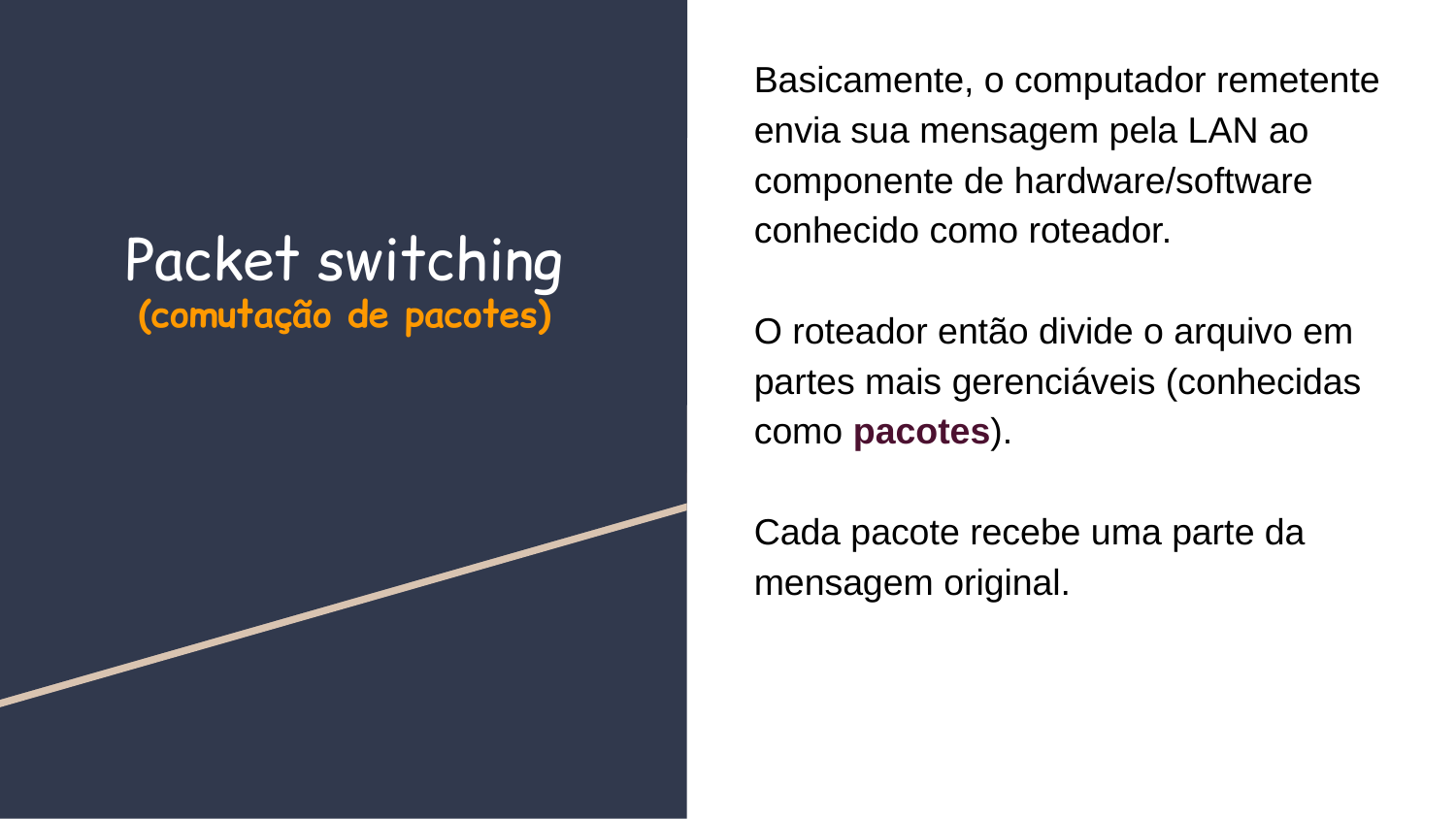

Basicamente, o computador remetente envia sua mensagem pela LAN ao componente de hardware/software conhecido como roteador.

O roteador então divide o arquivo em partes mais gerenciáveis (conhecidas como pacotes).

Cada pacote recebe uma parte da mensagem original.

# Packet switching
(comutação de pacotes)